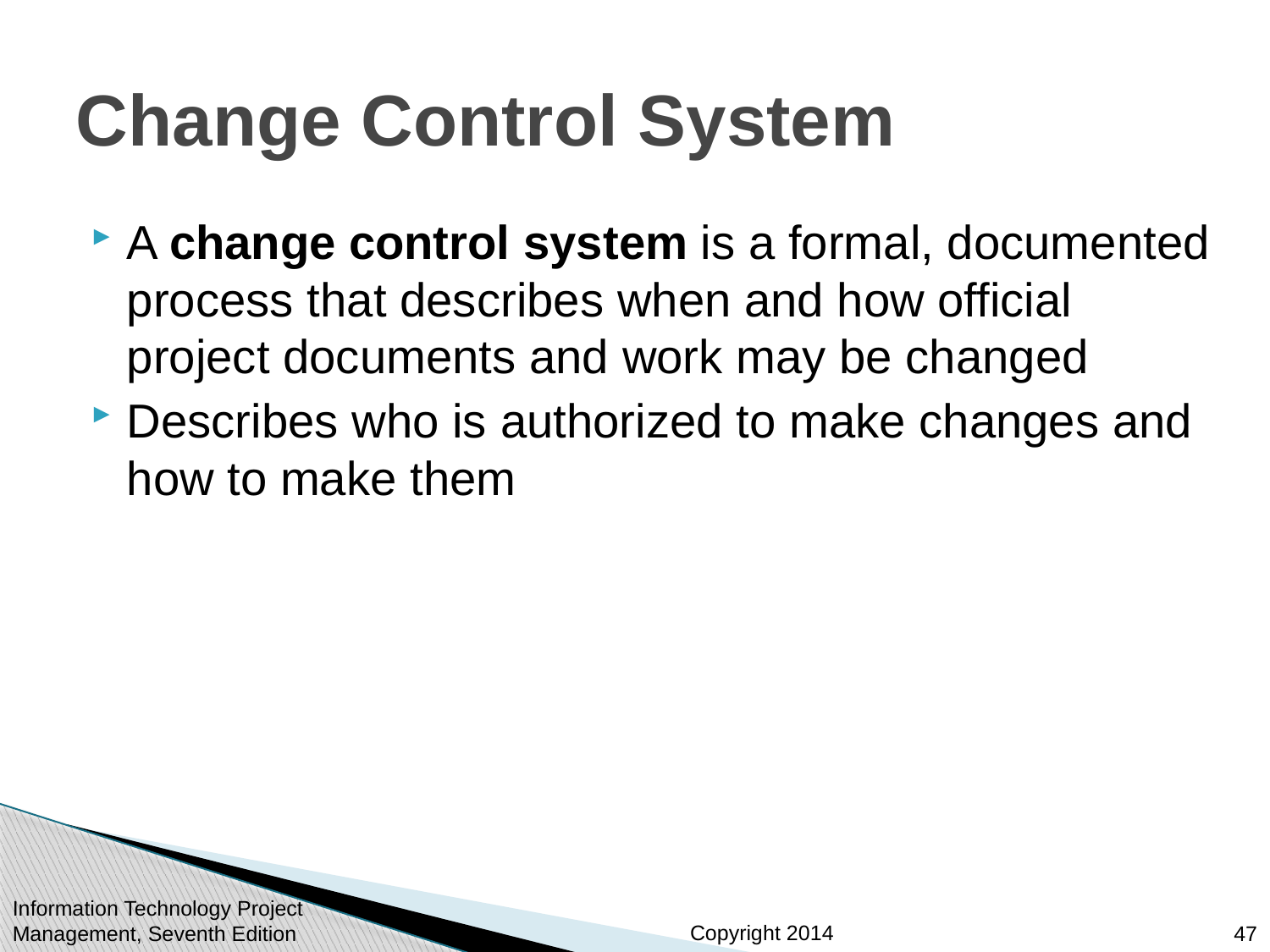

# Change Control System
A change control system is a formal, documented process that describes when and how official project documents and work may be changed
Describes who is authorized to make changes and how to make them
Information Technology Project Management, Seventh Edition
47